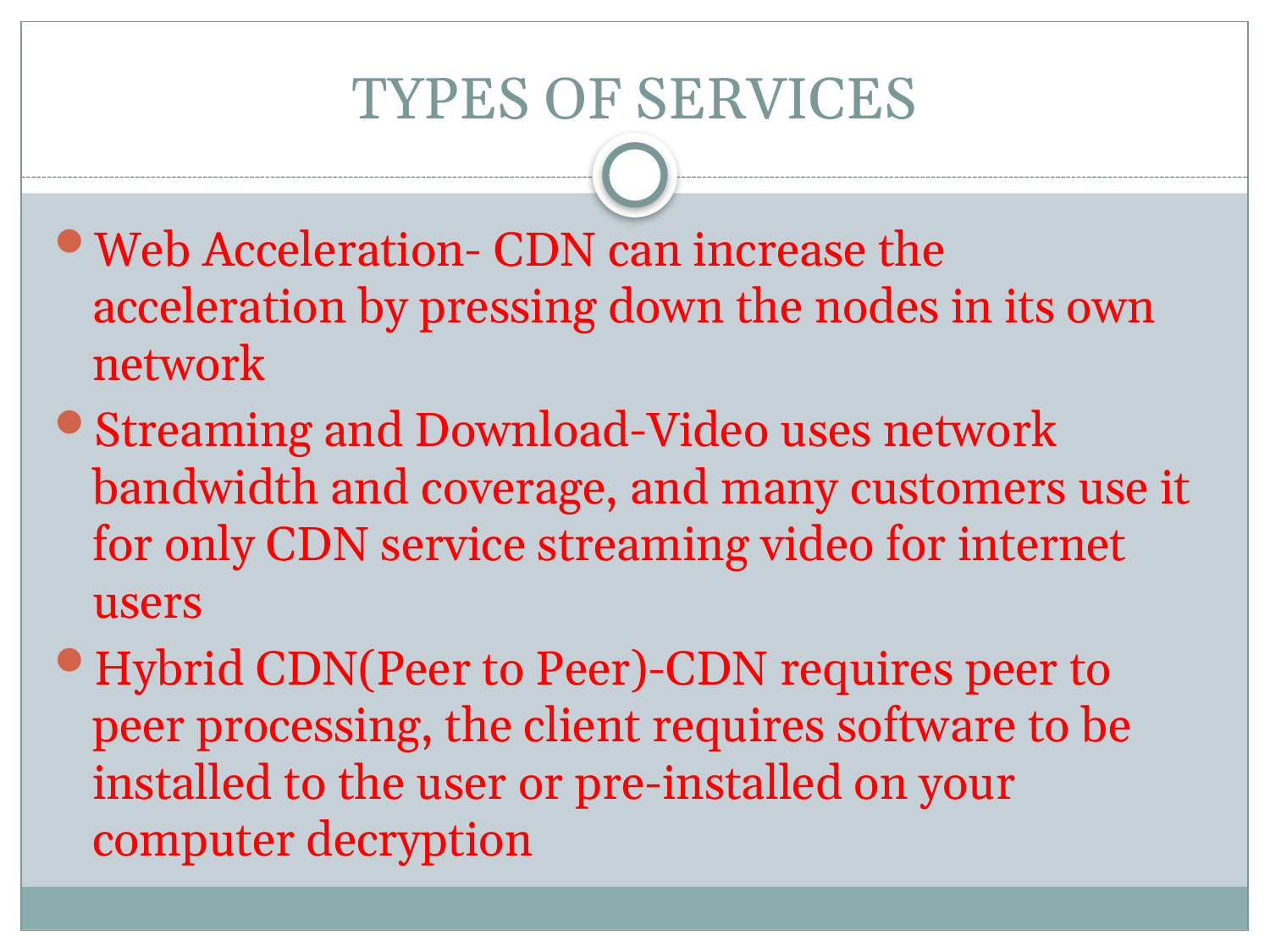

# TYPES OF SERVICES
Web Acceleration- CDN can increase the acceleration by pressing down the nodes in its own network
Streaming and Download-Video uses network bandwidth and coverage, and many customers use it for only CDN service streaming video for internet users
Hybrid CDN(Peer to Peer)-CDN requires peer to peer processing, the client requires software to be installed to the user or pre-installed on your computer decryption